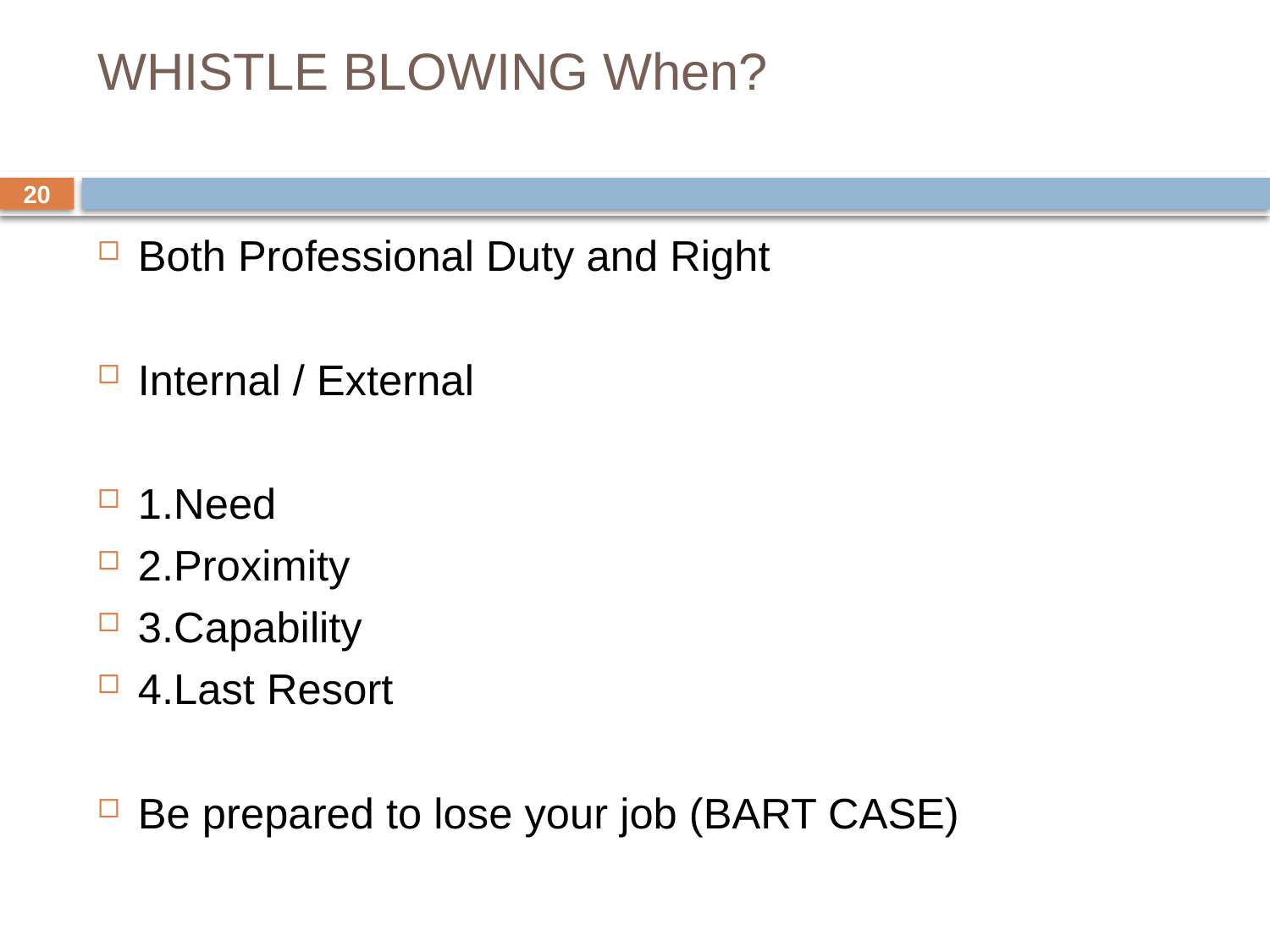

# WHISTLE BLOWING When?
20
Both Professional Duty and Right

Internal / External

1.Need
2.Proximity
3.Capability
4.Last Resort

Be prepared to lose your job (BART CASE)